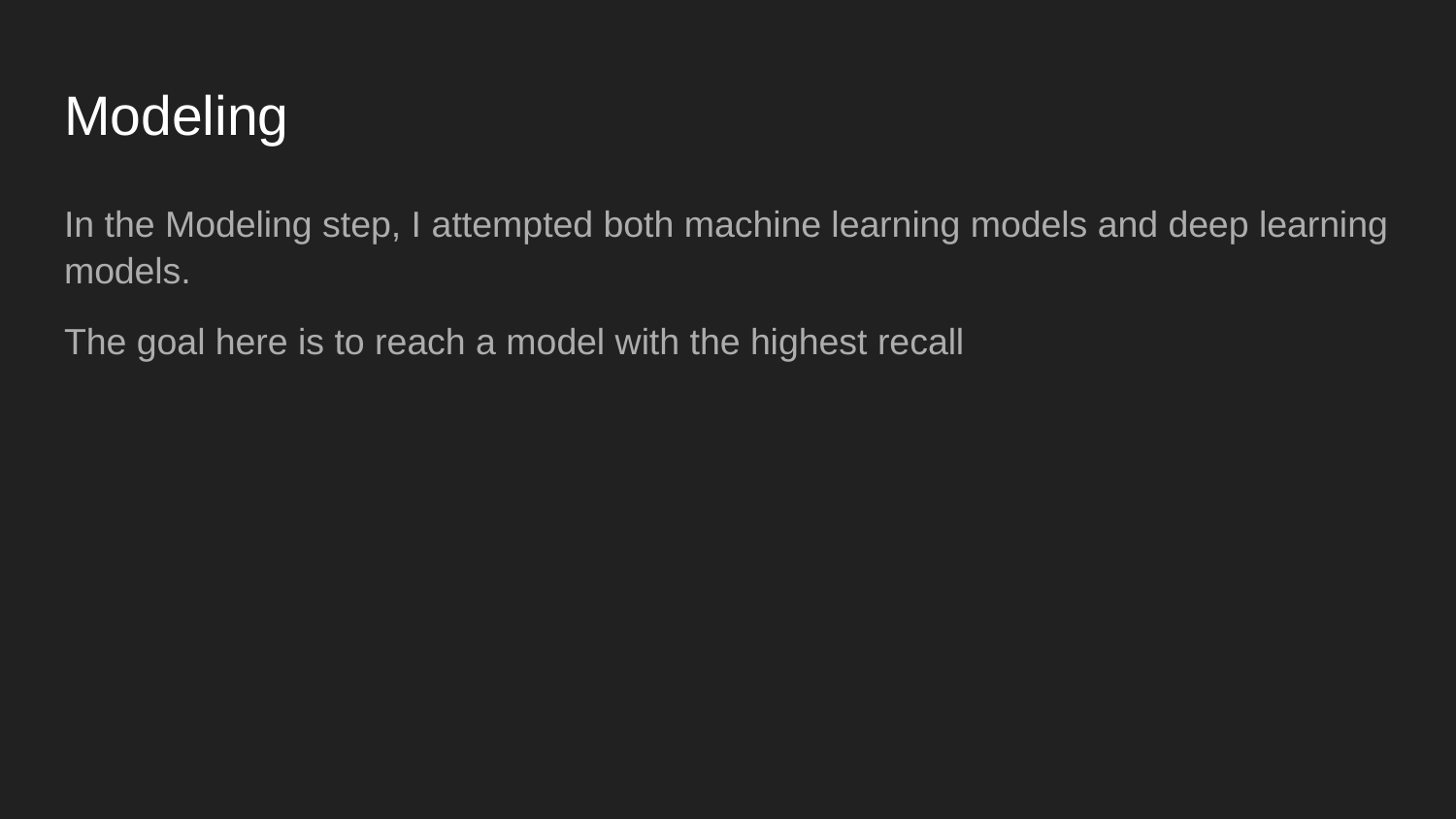

# Modeling
In the Modeling step, I attempted both machine learning models and deep learning models.
The goal here is to reach a model with the highest recall